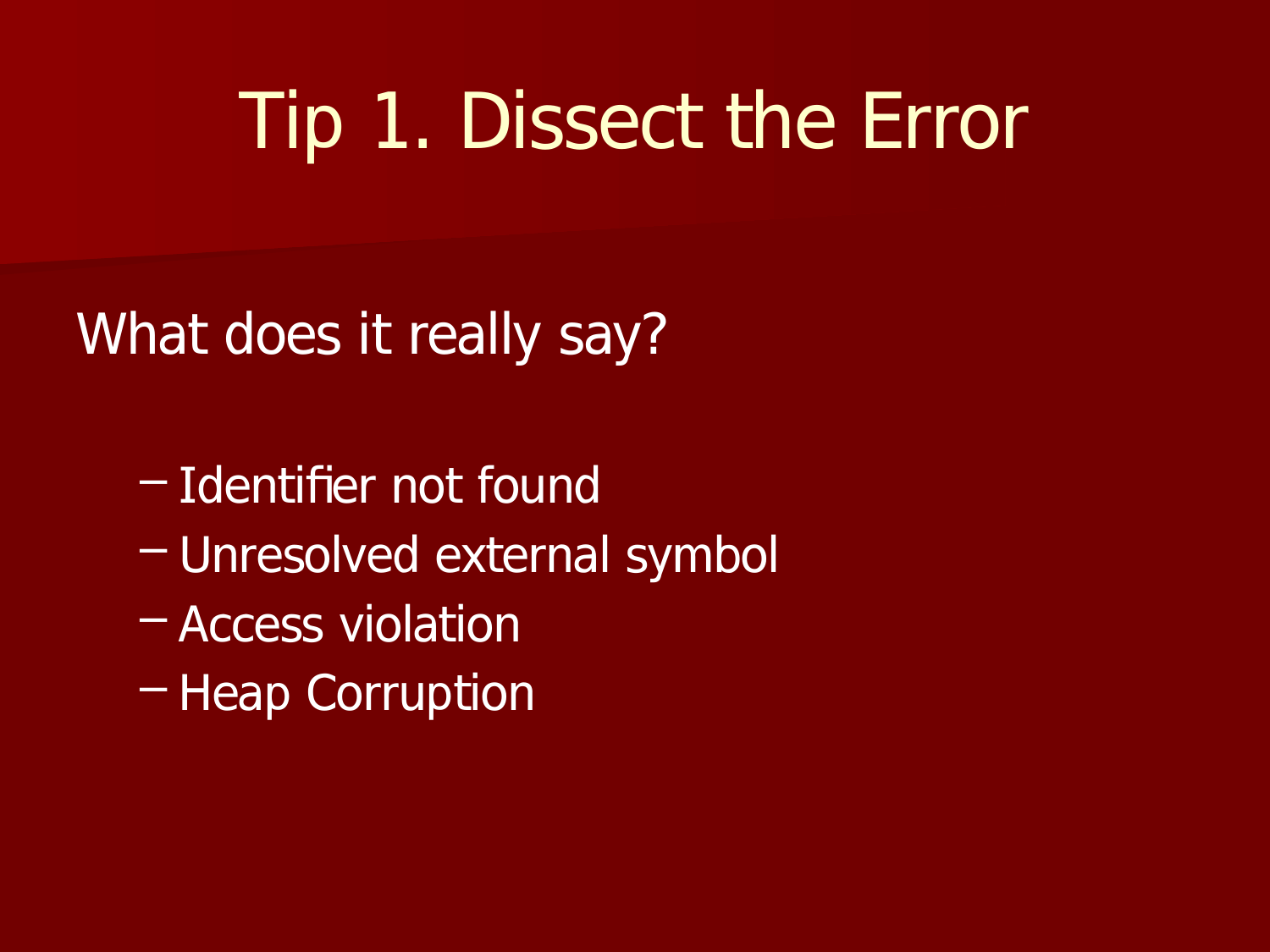

# Tip 1. Dissect the Error
What does it really say?

Identifier not found
Unresolved external symbol
Access violation
Heap Corruption